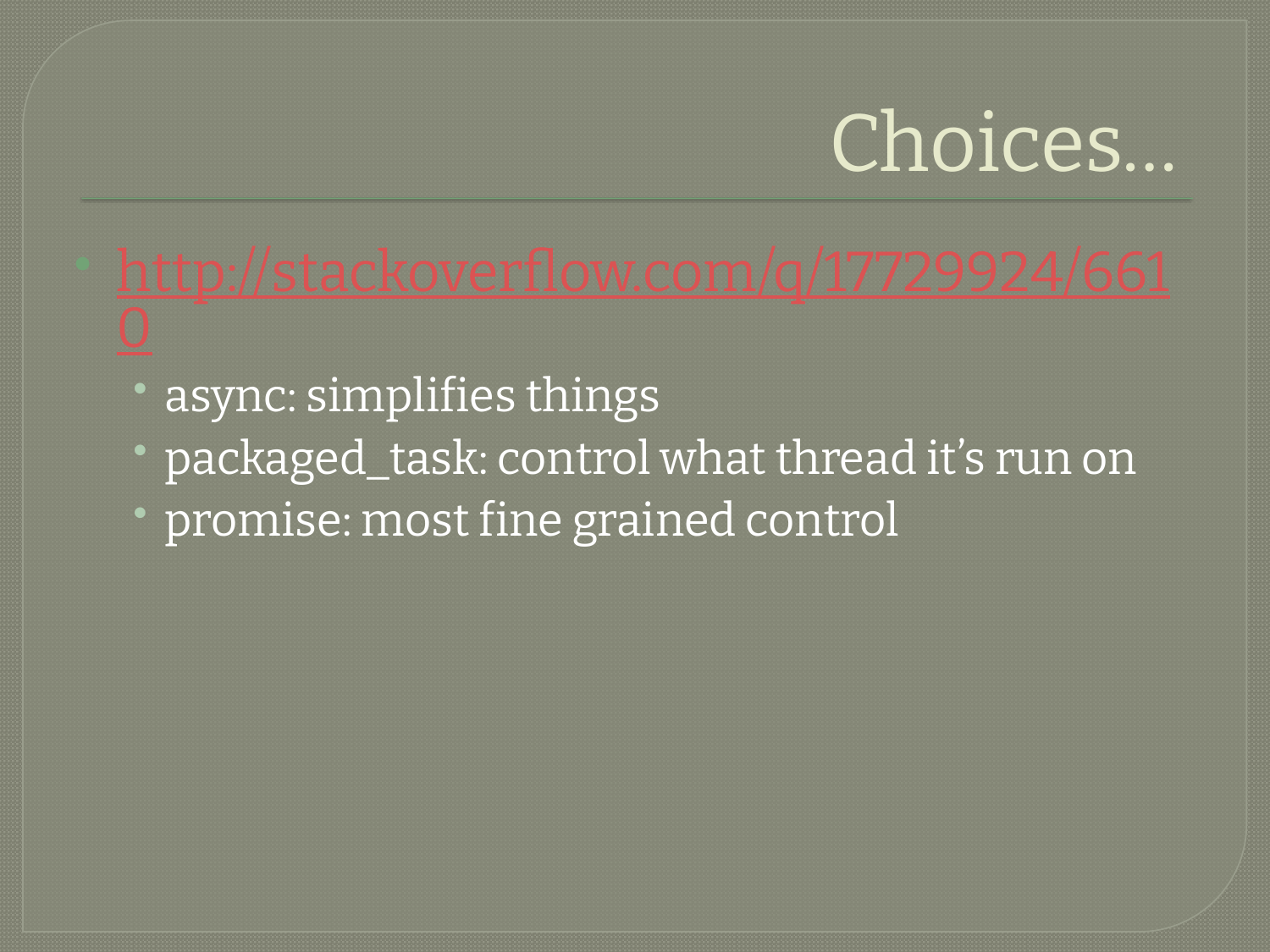

# Choices…
http://stackoverflow.com/q/17729924/6610
async: simplifies things
packaged_task: control what thread it’s run on
promise: most fine grained control